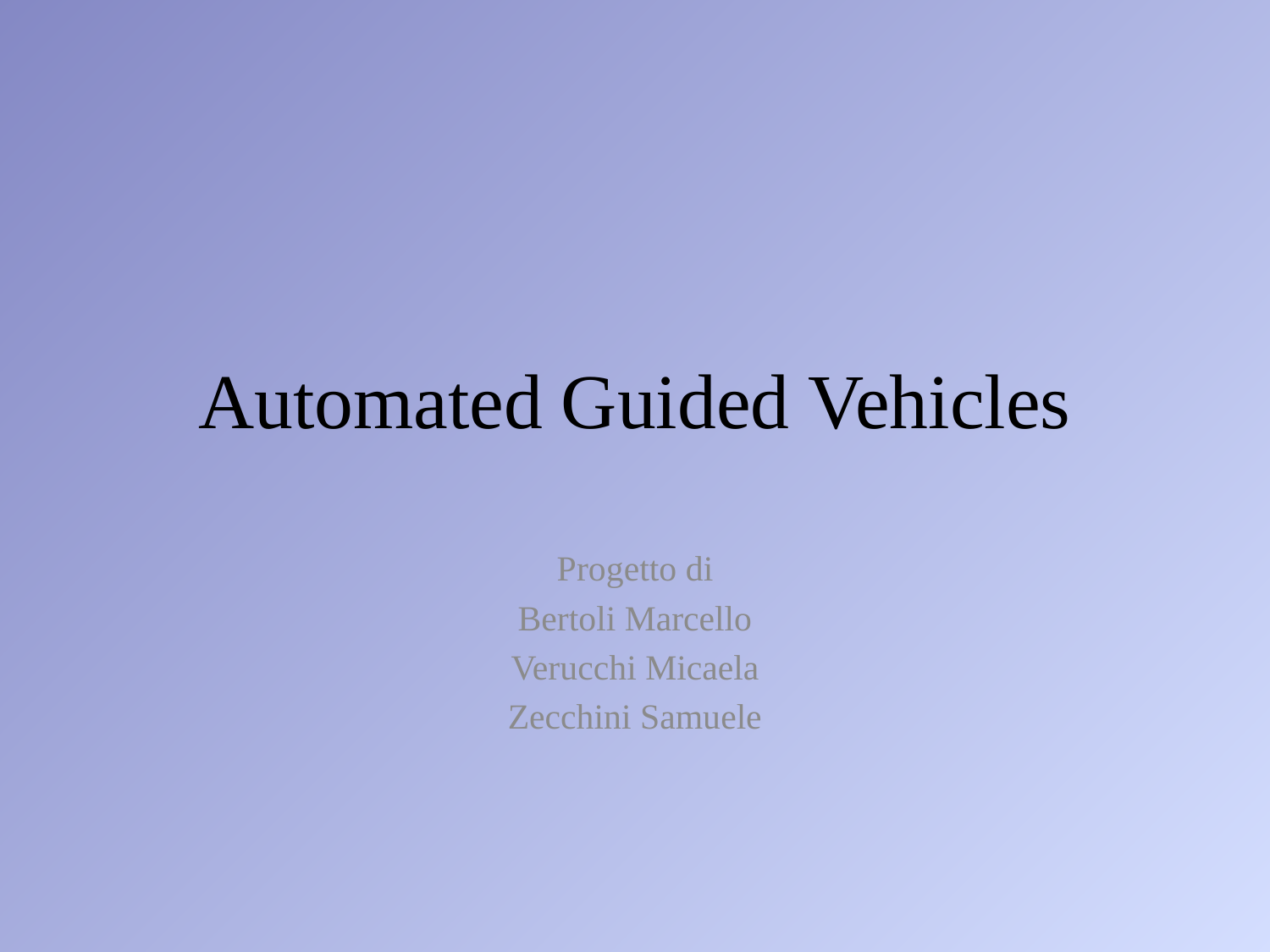

# Automated Guided Vehicles
Progetto di
Bertoli Marcello
Verucchi Micaela
Zecchini Samuele